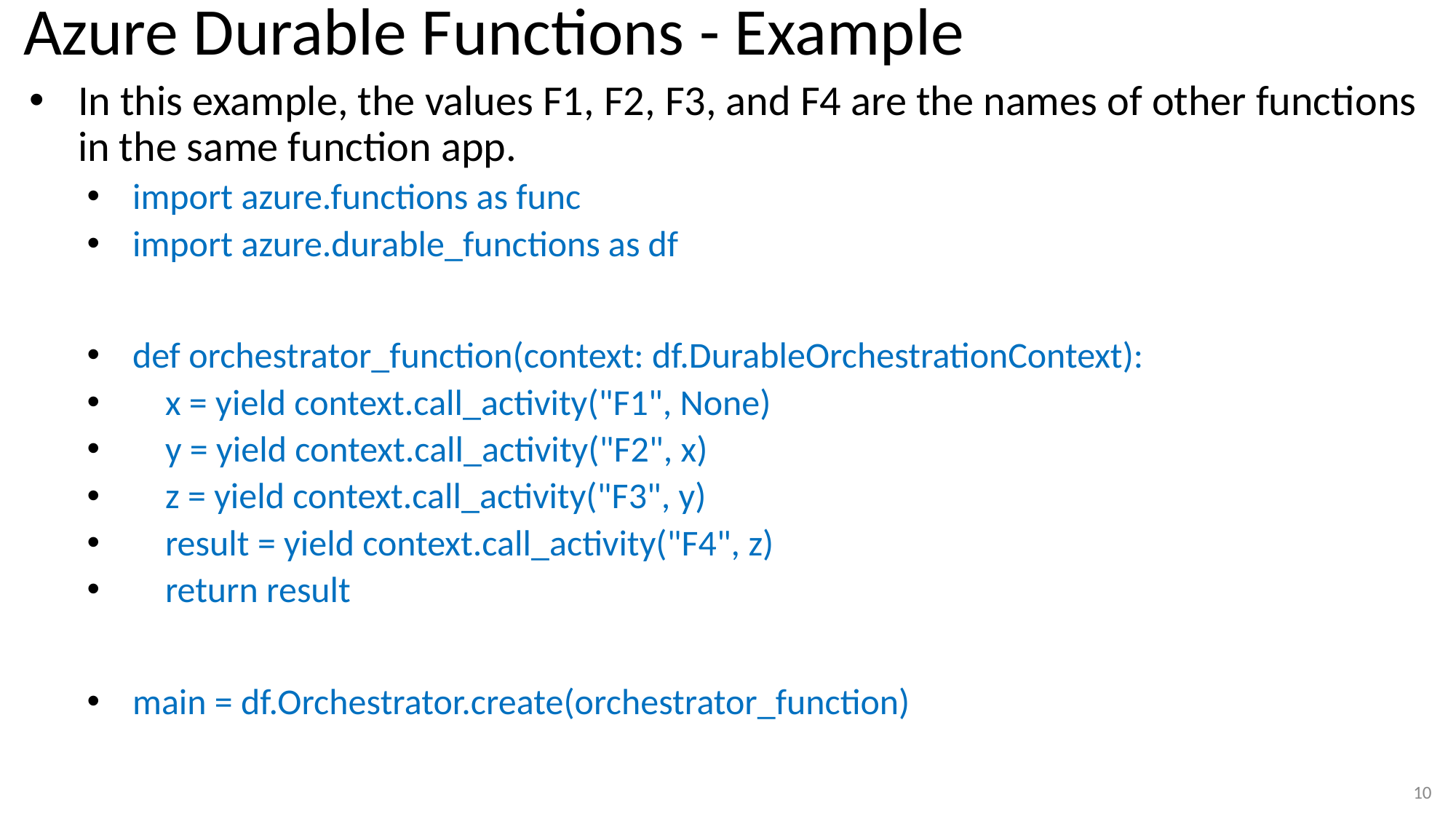

# Azure Durable Functions - Example
In this example, the values F1, F2, F3, and F4 are the names of other functions in the same function app.
import azure.functions as func
import azure.durable_functions as df

def orchestrator_function(context: df.DurableOrchestrationContext):
    x = yield context.call_activity("F1", None)
    y = yield context.call_activity("F2", x)
    z = yield context.call_activity("F3", y)
    result = yield context.call_activity("F4", z)
    return result

main = df.Orchestrator.create(orchestrator_function)
10